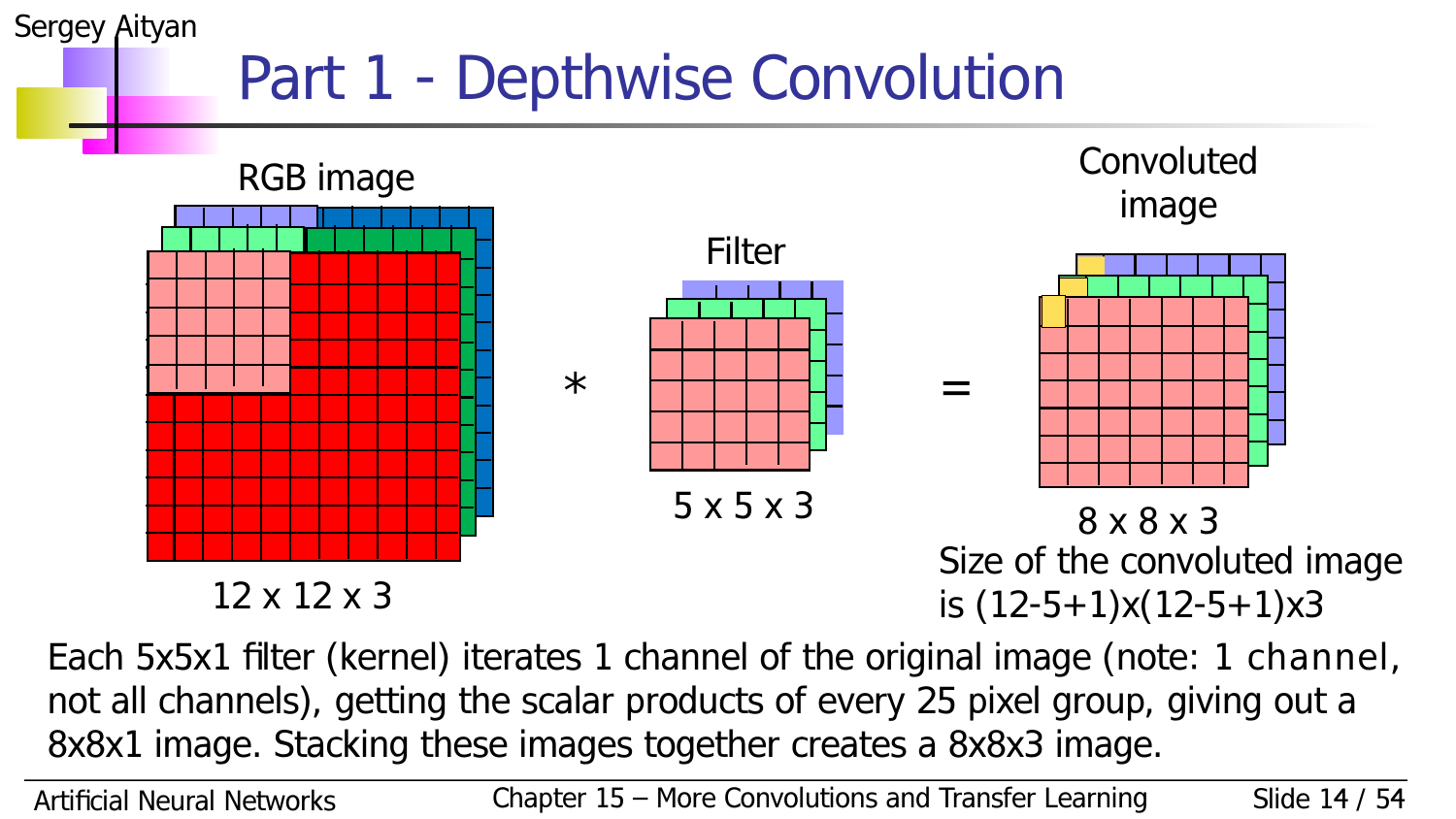

# Part 1 - Depthwise Convolution
Convoluted image
RGB image

12 x 12 x 3
Filter

5 x 5 x 3

8 x 8 x 3
=
*
Size of the convoluted image is (12-5+1)x(12-5+1)x3
Each 5x5x1 filter (kernel) iterates 1 channel of the original image (note: 1 channel, not all channels), getting the scalar products of every 25 pixel group, giving out a 8x8x1 image. Stacking these images together creates a 8x8x3 image.